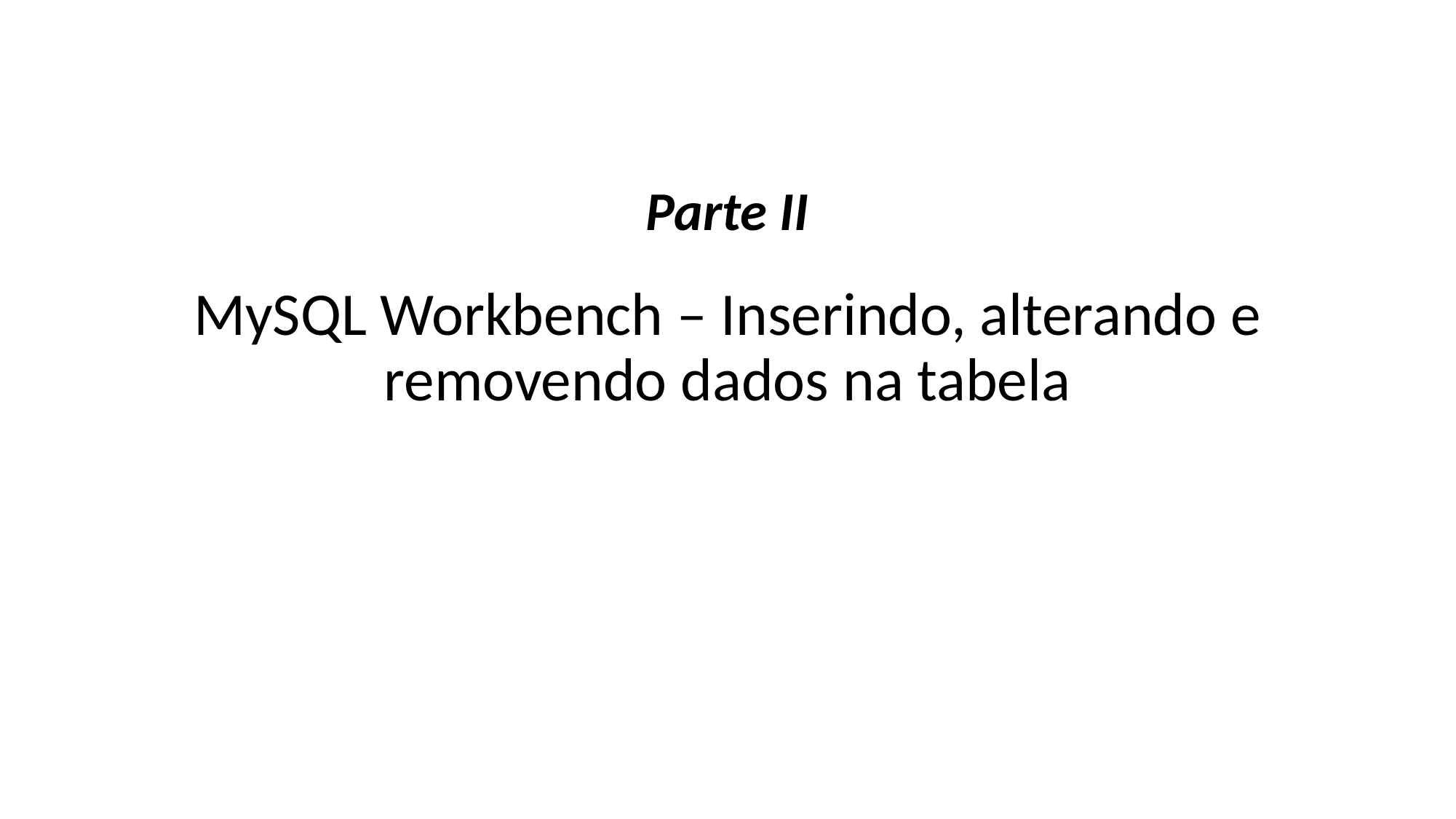

# MySQL Workbench – Inserindo, alterando e removendo dados na tabela
Parte II